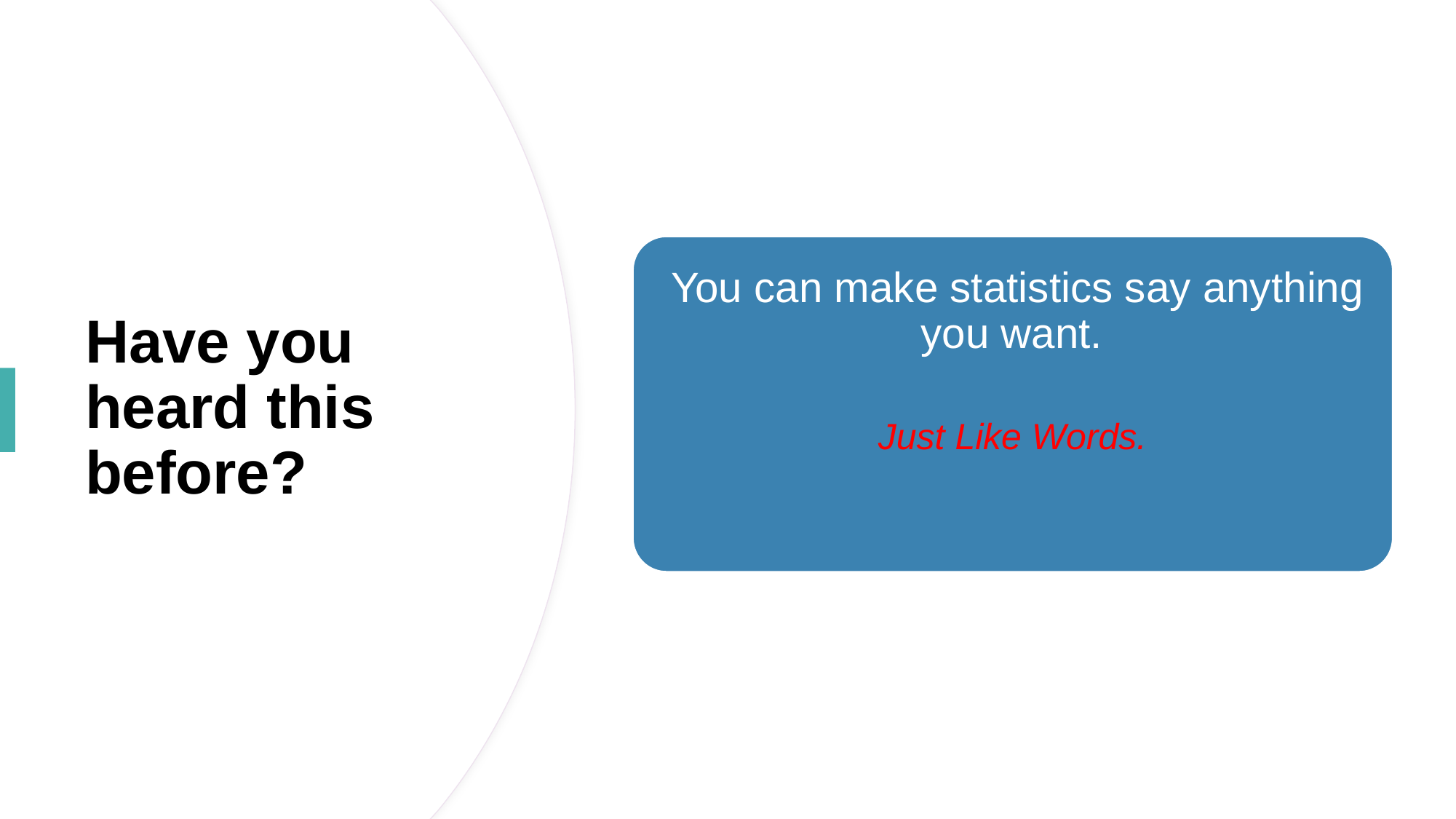

You can make statistics say anything you want.

Just Like Words.

# Have you heard this before?